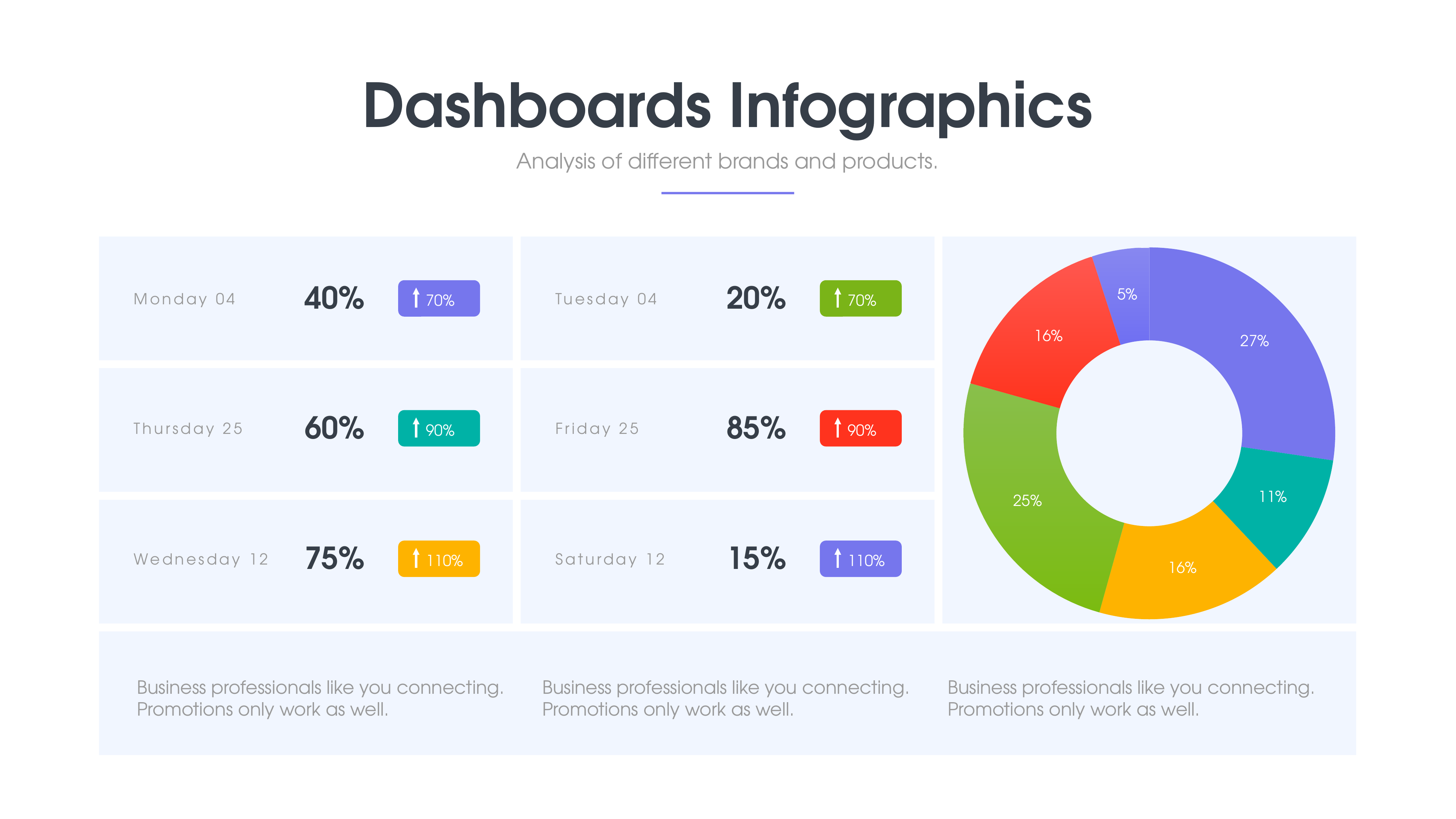

Dashboards Infographics
Analysis of different brands and products.

40%

70%
Monday 04

60%

90%
Thursday 25

75%

110%
Wednesday 12

20%

70%
Tuesday 04

85%

90%
Friday 25

15%

110%
Saturday 12

### Chart

| Category | Sales |
|---|---|
| March | 8.2 |
| April | 3.2 |
| Mayo | 4.9 |
| March | 7.5 |
| April | 4.7 |
| Mayo | 1.5 |
Business professionals like you connecting. Promotions only work as well.
Business professionals like you connecting. Promotions only work as well.
Business professionals like you connecting. Promotions only work as well.